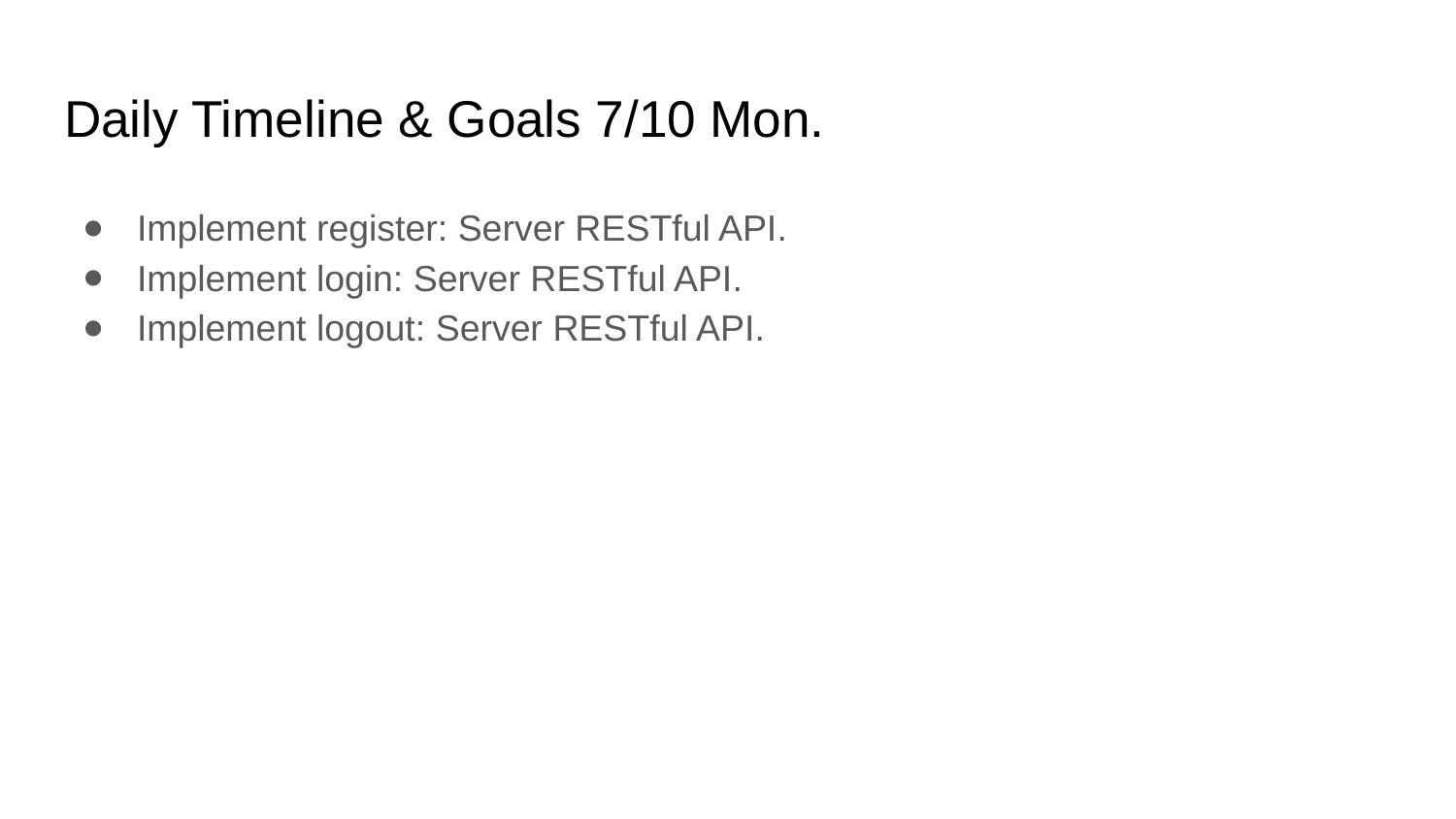

# Daily Timeline & Goals 7/10 Mon.

Implement register: Server RESTful API.
Implement login: Server RESTful API.
Implement logout: Server RESTful API.